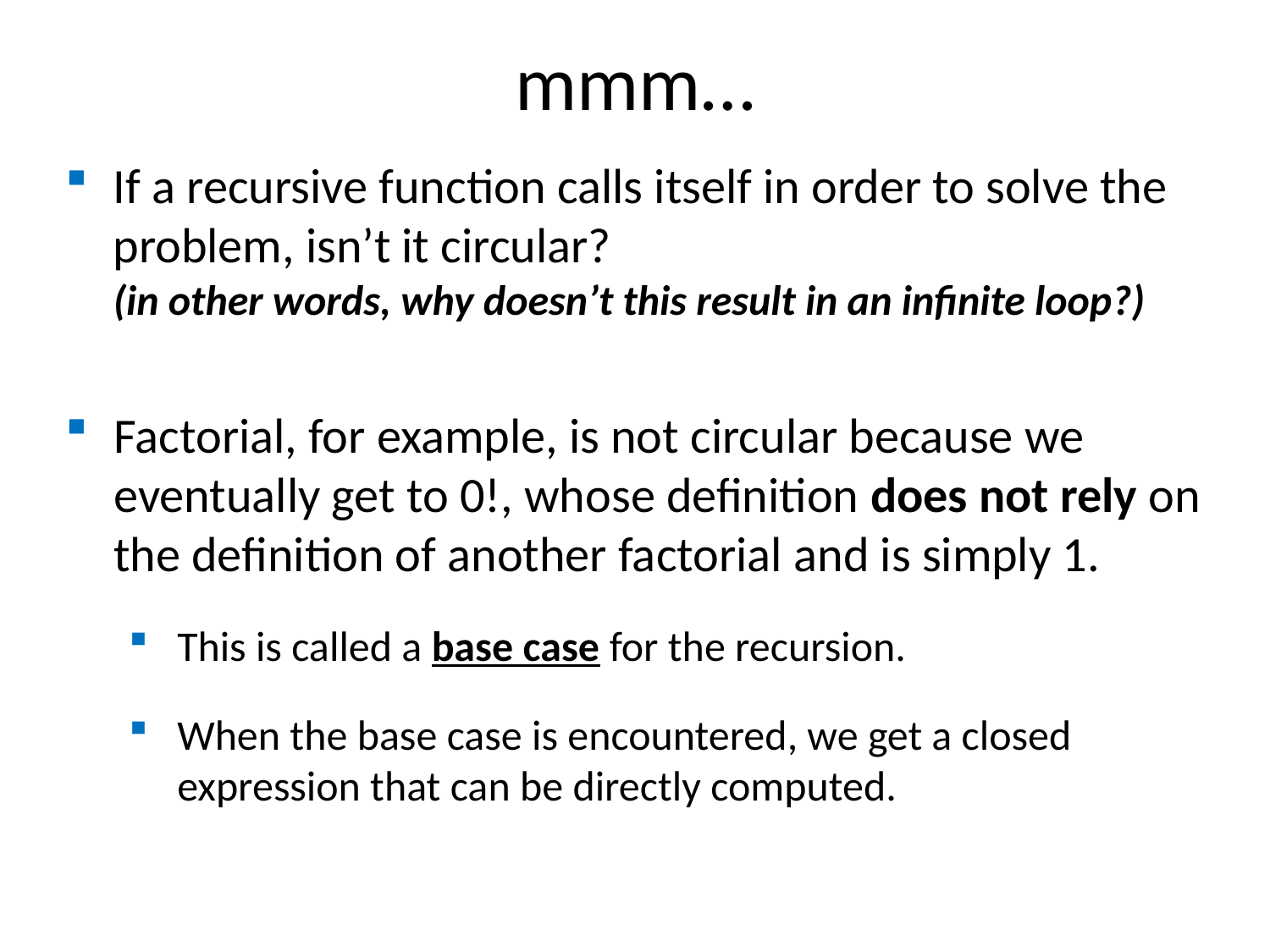

mmm…
If a recursive function calls itself in order to solve the problem, isn’t it circular?
(in other words, why doesn’t this result in an infinite loop?)

Factorial, for example, is not circular because we eventually get to 0!, whose definition does not rely on the definition of another factorial and is simply 1.

This is called a base case for the recursion.

When the base case is encountered, we get a closed expression that can be directly computed.